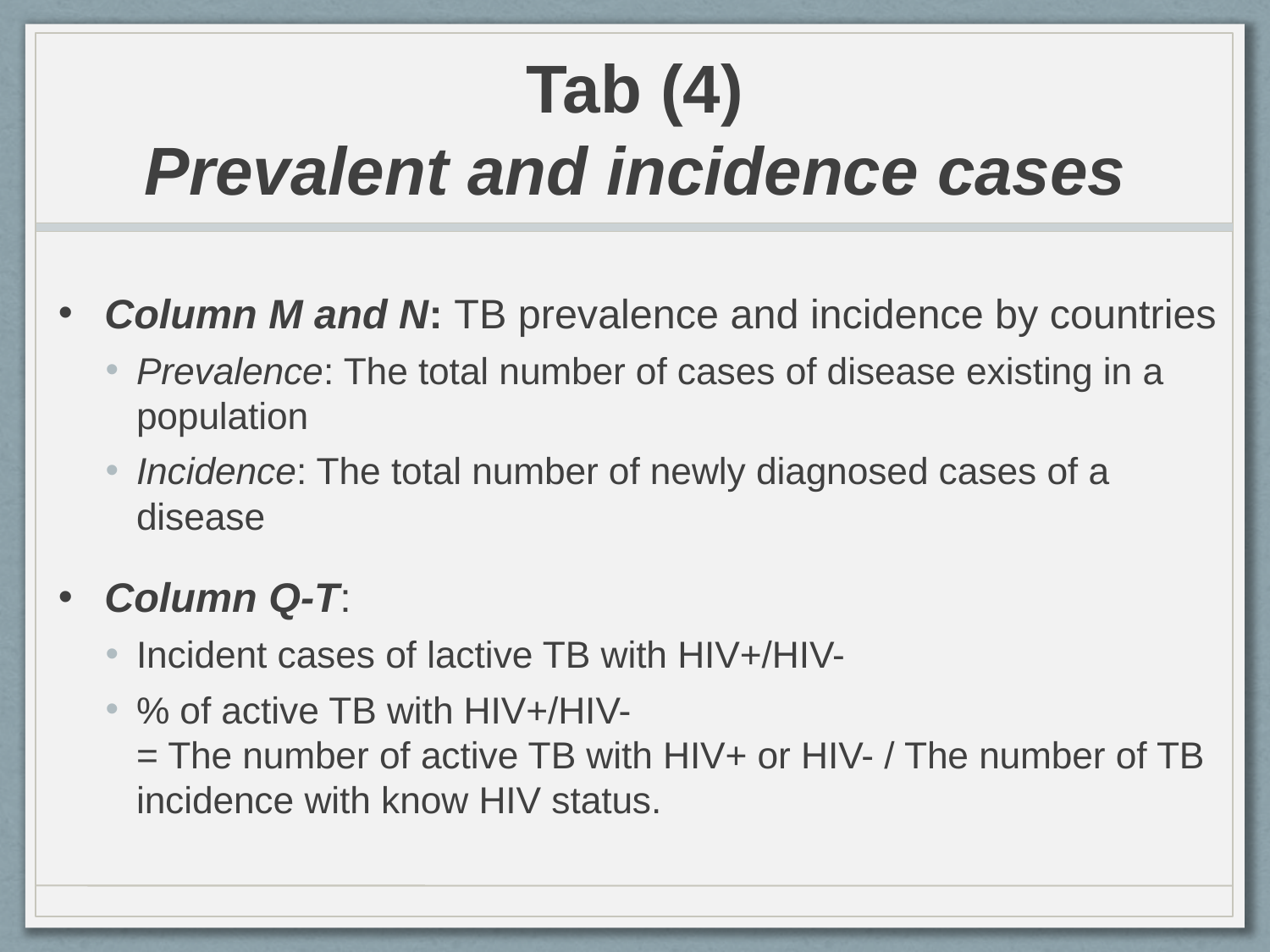

# Tab (4) Prevalent and incidence cases
Column M and N: TB prevalence and incidence by countries
Prevalence: The total number of cases of disease existing in a population
Incidence: The total number of newly diagnosed cases of a disease
Column Q-T:
Incident cases of lactive TB with HIV+/HIV-
% of active TB with HIV+/HIV-
= The number of active TB with HIV+ or HIV- / The number of TB incidence with know HIV status.